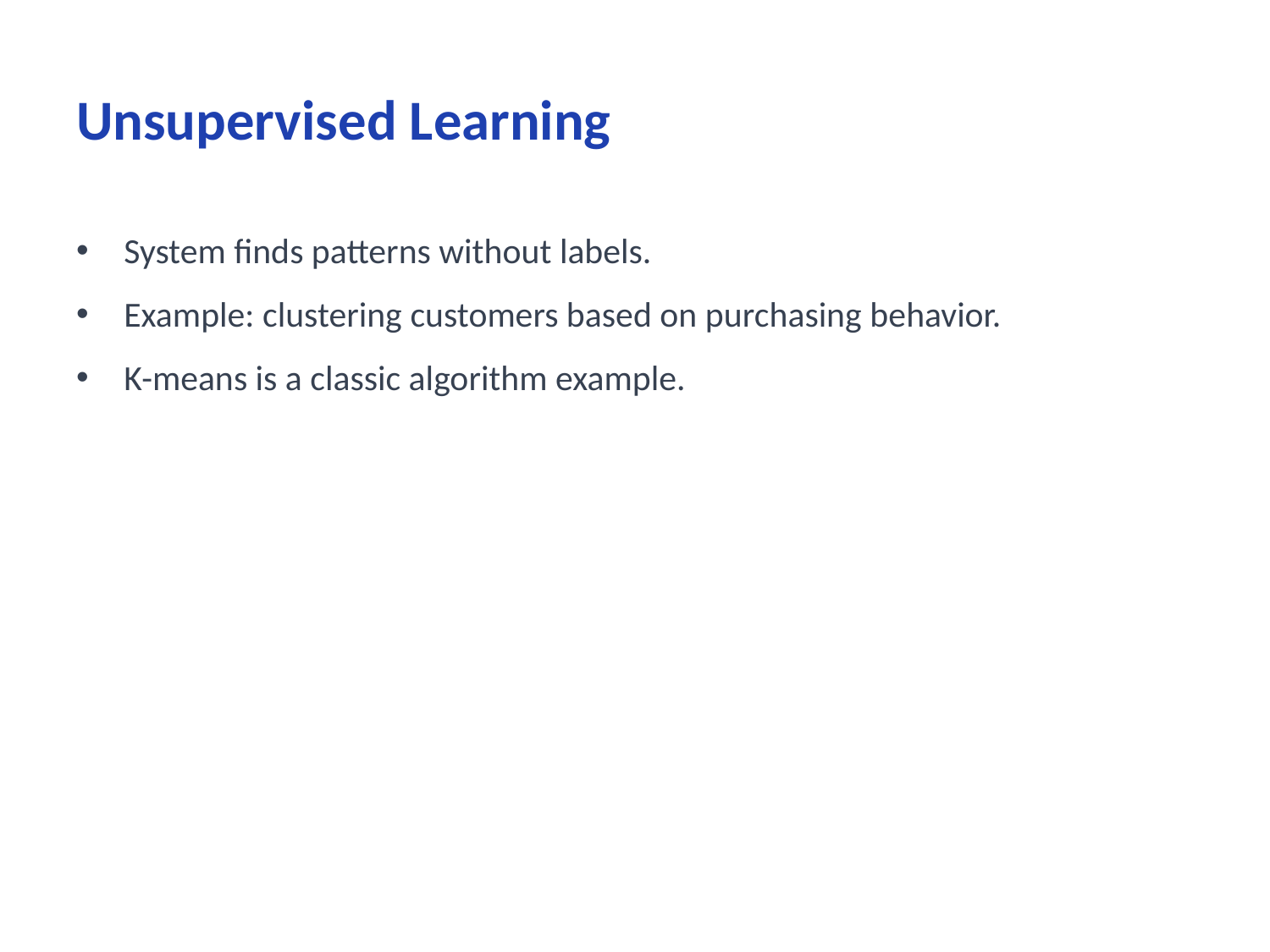

# Unsupervised Learning
System finds patterns without labels.
Example: clustering customers based on purchasing behavior.
K-means is a classic algorithm example.